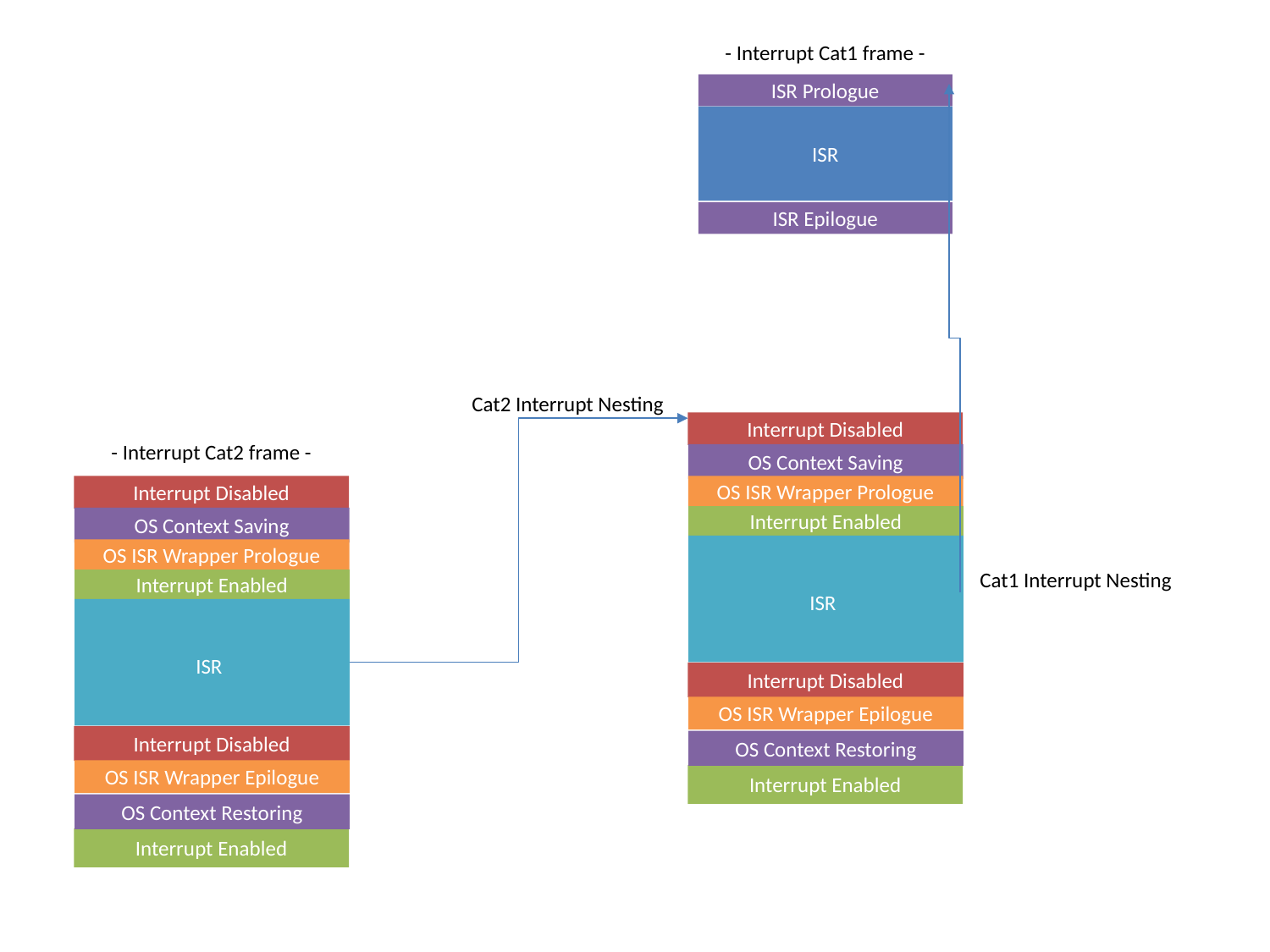

- Interrupt Cat1 frame -
ISR Prologue
ISR
ISR Epilogue
Cat2 Interrupt Nesting
Interrupt Disabled
OS Context Saving
OS ISR Wrapper Prologue
Interrupt Enabled
ISR
Interrupt Disabled
OS ISR Wrapper Epilogue
OS Context Restoring
Interrupt Enabled
- Interrupt Cat2 frame -
Interrupt Disabled
OS Context Saving
OS ISR Wrapper Prologue
Interrupt Enabled
ISR
Interrupt Disabled
OS ISR Wrapper Epilogue
OS Context Restoring
Interrupt Enabled
Cat1 Interrupt Nesting